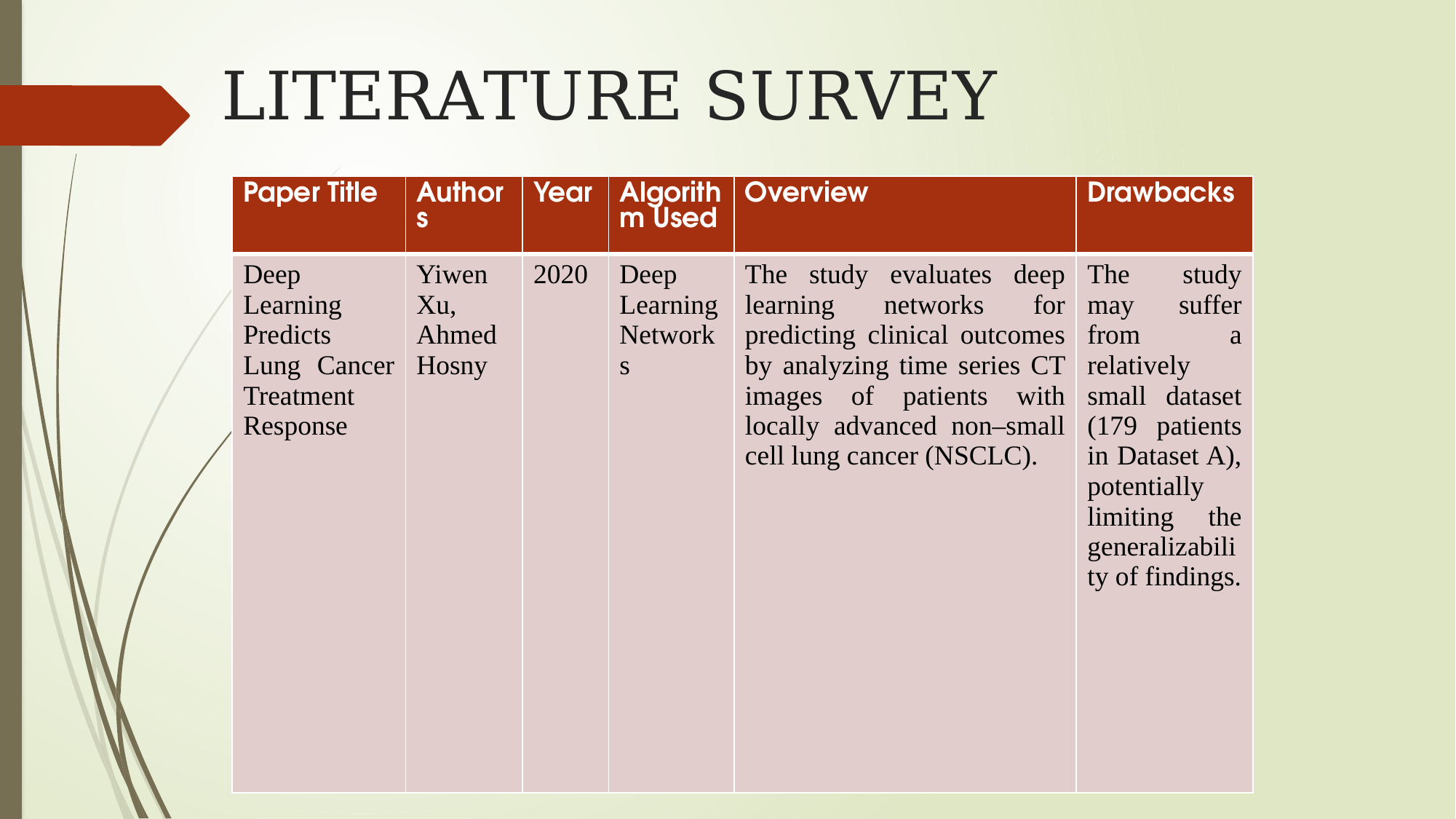

# LITERATURE SURVEY
| Paper Title | Authors | Year | Algorithm Used | Overview | Drawbacks |
| --- | --- | --- | --- | --- | --- |
| Deep Learning Predicts Lung Cancer Treatment Response | Yiwen Xu, Ahmed Hosny | 2020 | Deep Learning Networks | The study evaluates deep learning networks for predicting clinical outcomes by analyzing time series CT images of patients with locally advanced non–small cell lung cancer (NSCLC). | The study may suffer from a relatively small dataset (179 patients in Dataset A), potentially limiting the generalizability of findings. |